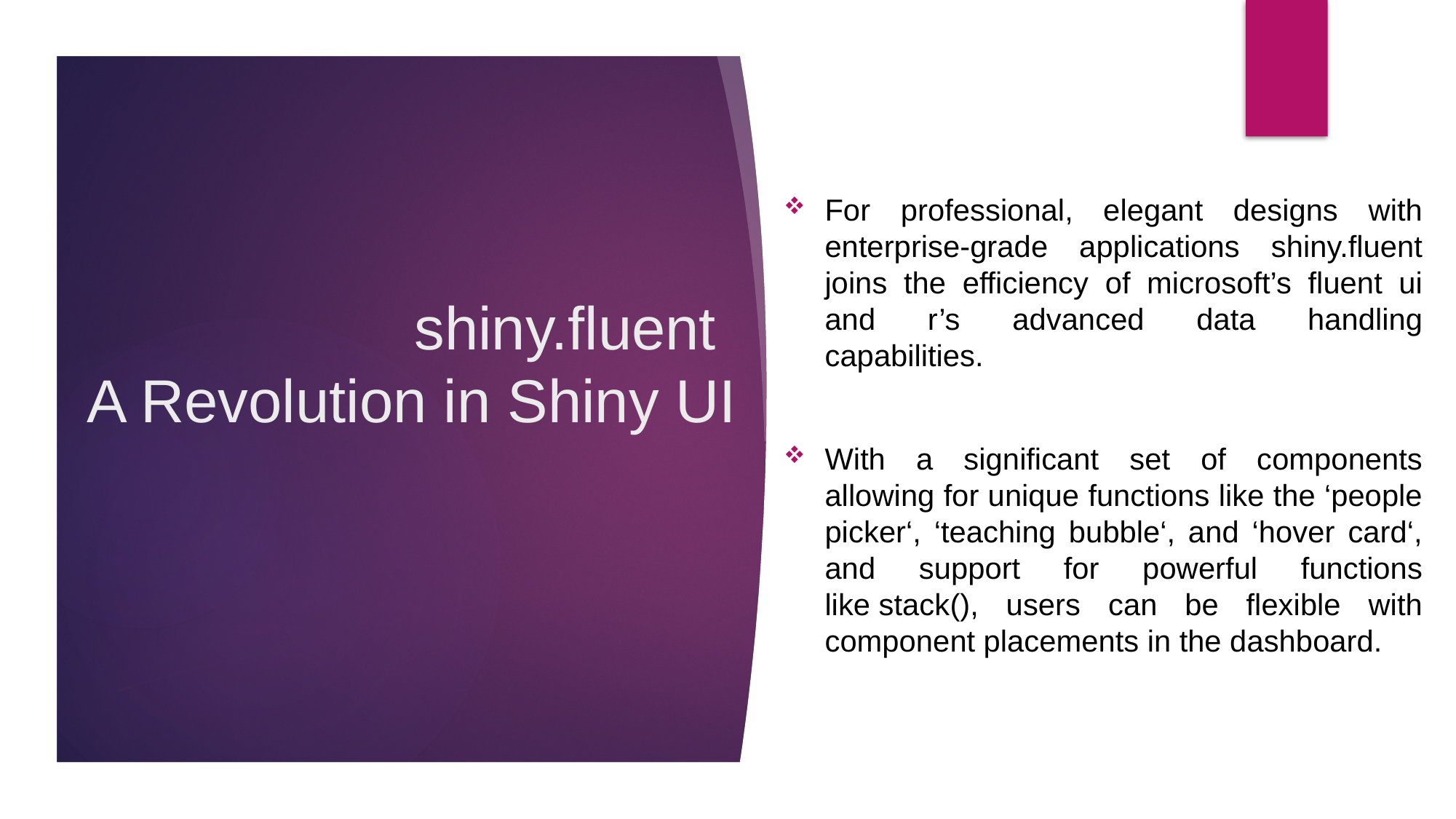

For professional, elegant designs with enterprise-grade applications shiny.fluent joins the efficiency of microsoft’s fluent ui and r’s advanced data handling capabilities.

With a significant set of components allowing for unique functions like the ‘people picker‘, ‘teaching bubble‘, and ‘hover card‘, and support for powerful functions like stack(), users can be flexible with component placements in the dashboard.

# shiny.fluent A Revolution in Shiny UI